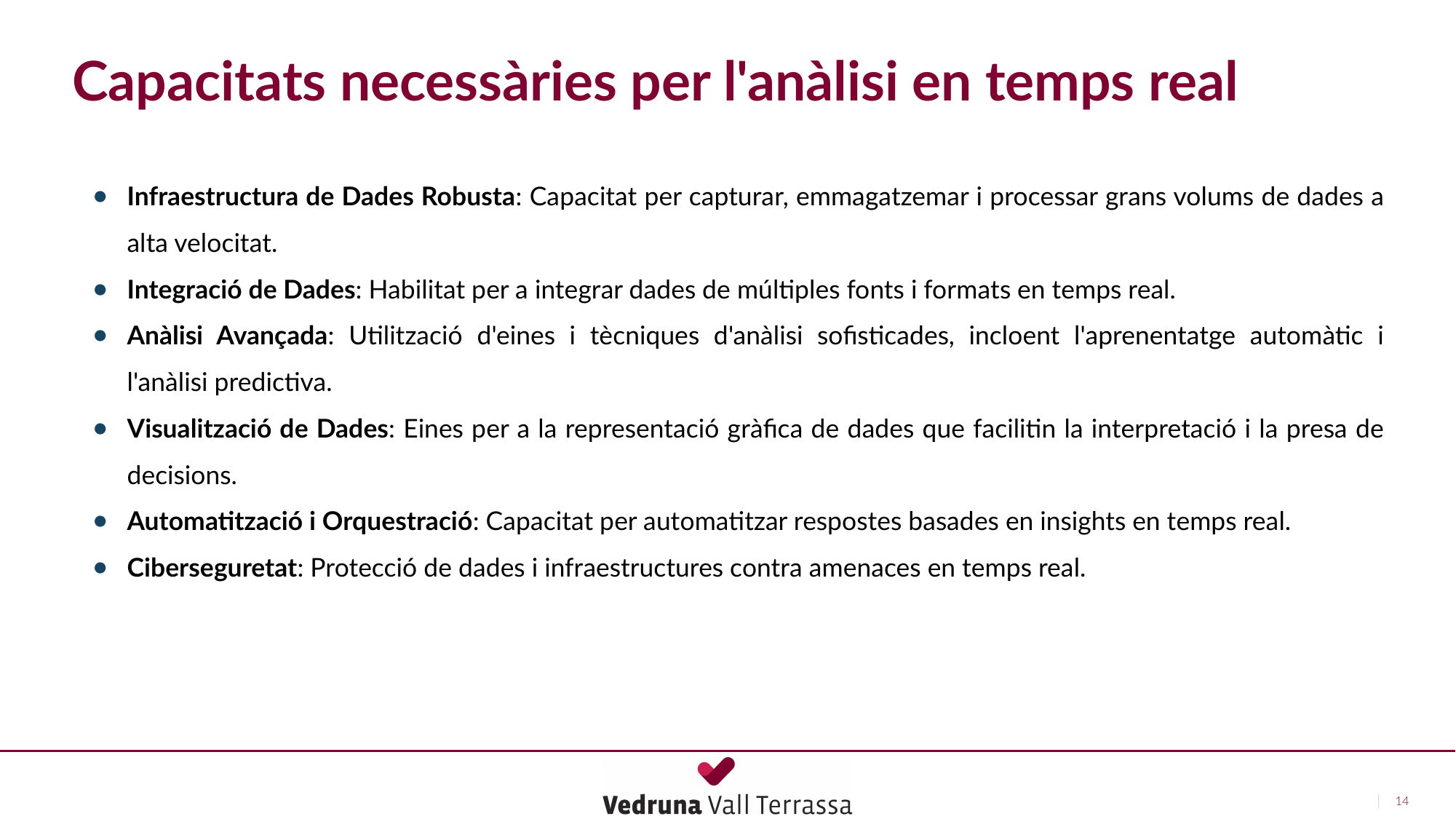

Capacitats necessàries per l'anàlisi en temps real
Infraestructura de Dades Robusta: Capacitat per capturar, emmagatzemar i processar grans volums de dades a alta velocitat.
Integració de Dades: Habilitat per a integrar dades de múltiples fonts i formats en temps real.
Anàlisi Avançada: Utilització d'eines i tècniques d'anàlisi sofisticades, incloent l'aprenentatge automàtic i l'anàlisi predictiva.
Visualització de Dades: Eines per a la representació gràfica de dades que facilitin la interpretació i la presa de decisions.
Automatització i Orquestració: Capacitat per automatitzar respostes basades en insights en temps real.
Ciberseguretat: Protecció de dades i infraestructures contra amenaces en temps real.